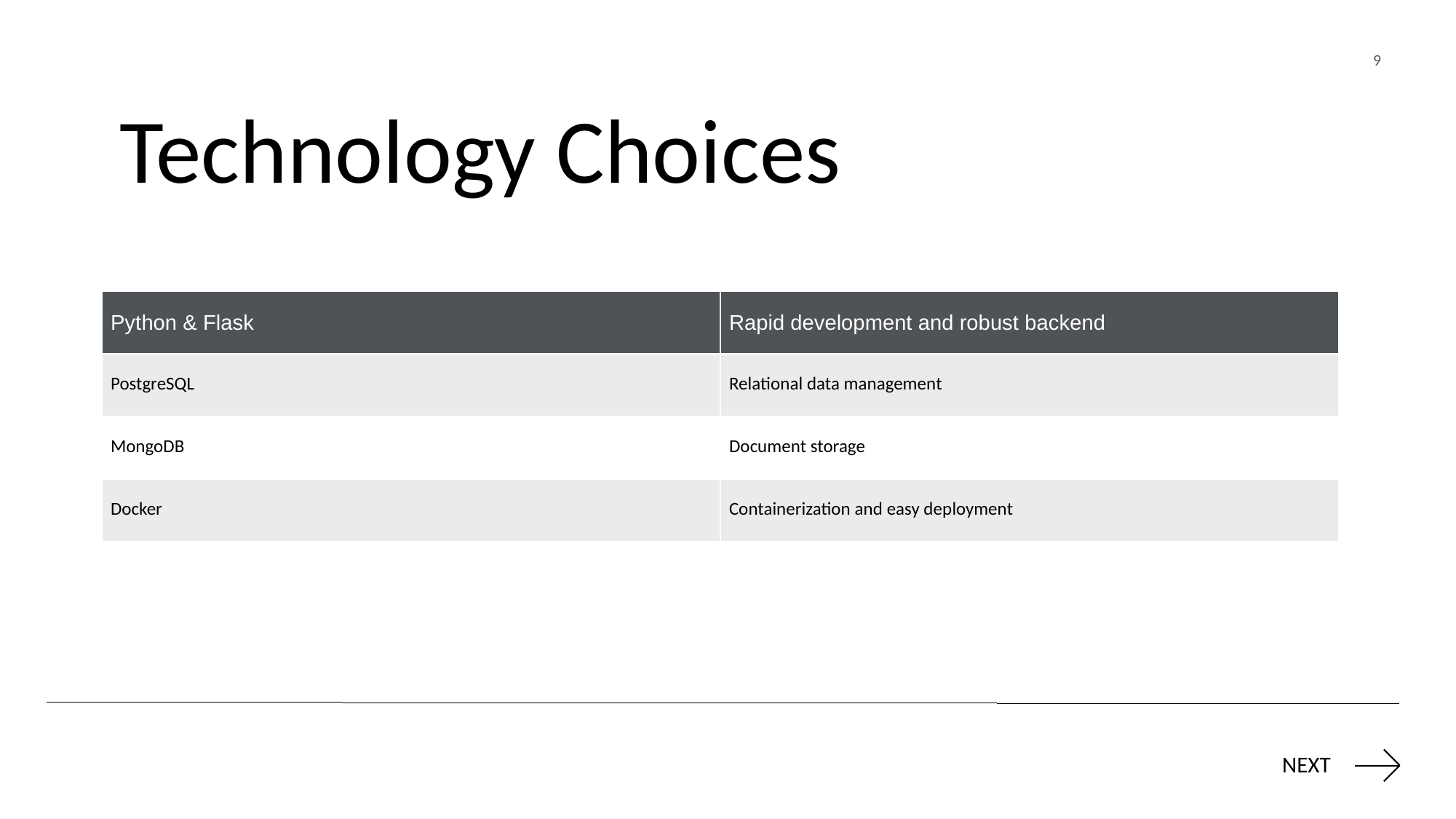

9
Technology Choices
| Python & Flask | Rapid development and robust backend |
| --- | --- |
| PostgreSQL | Relational data management |
| MongoDB | Document storage |
| Docker | Containerization and easy deployment |